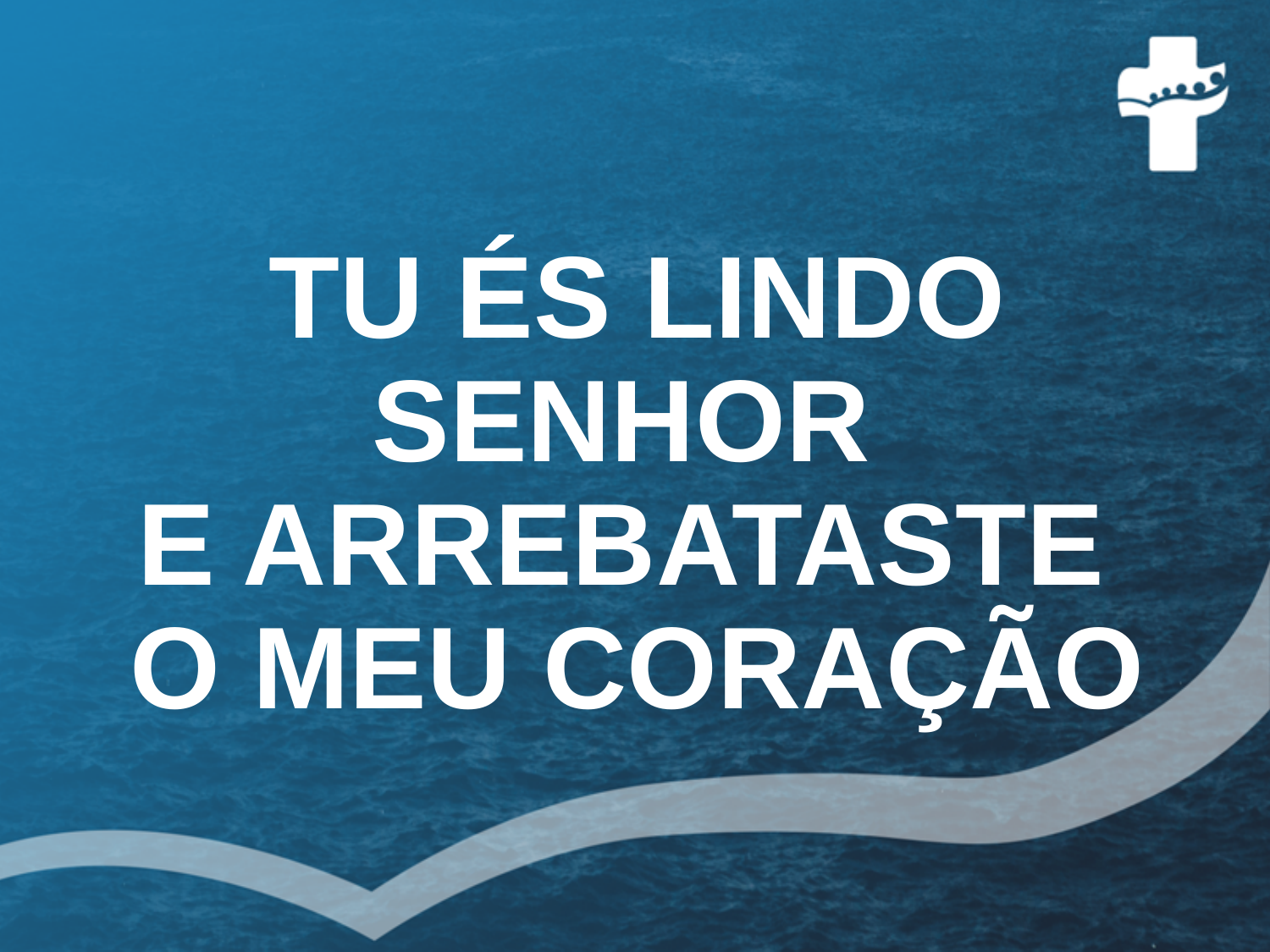

# TU ÉS LINDO SENHOR E ARREBATASTE O MEU CORAÇÃO